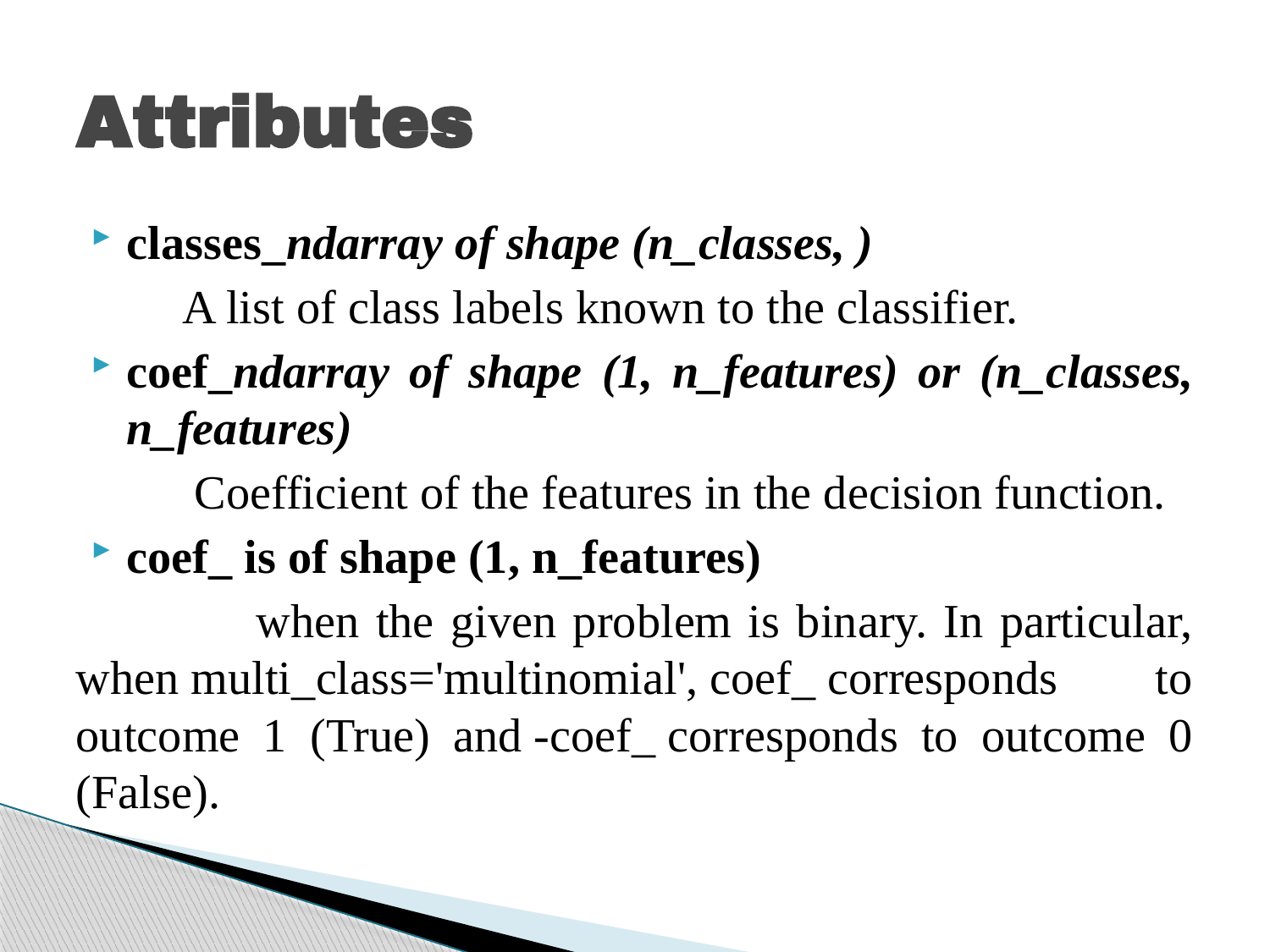

# Attributes
classes_ndarray of shape (n_classes, )
         A list of class labels known to the classifier.
coef_ndarray of shape (1, n_features) or (n_classes, n_features)
          Coefficient of the features in the decision function.
coef_ is of shape (1, n_features)
           when the given problem is binary. In particular, when multi_class='multinomial', coef_ corresponds to outcome 1 (True) and -coef_ corresponds to outcome 0 (False).